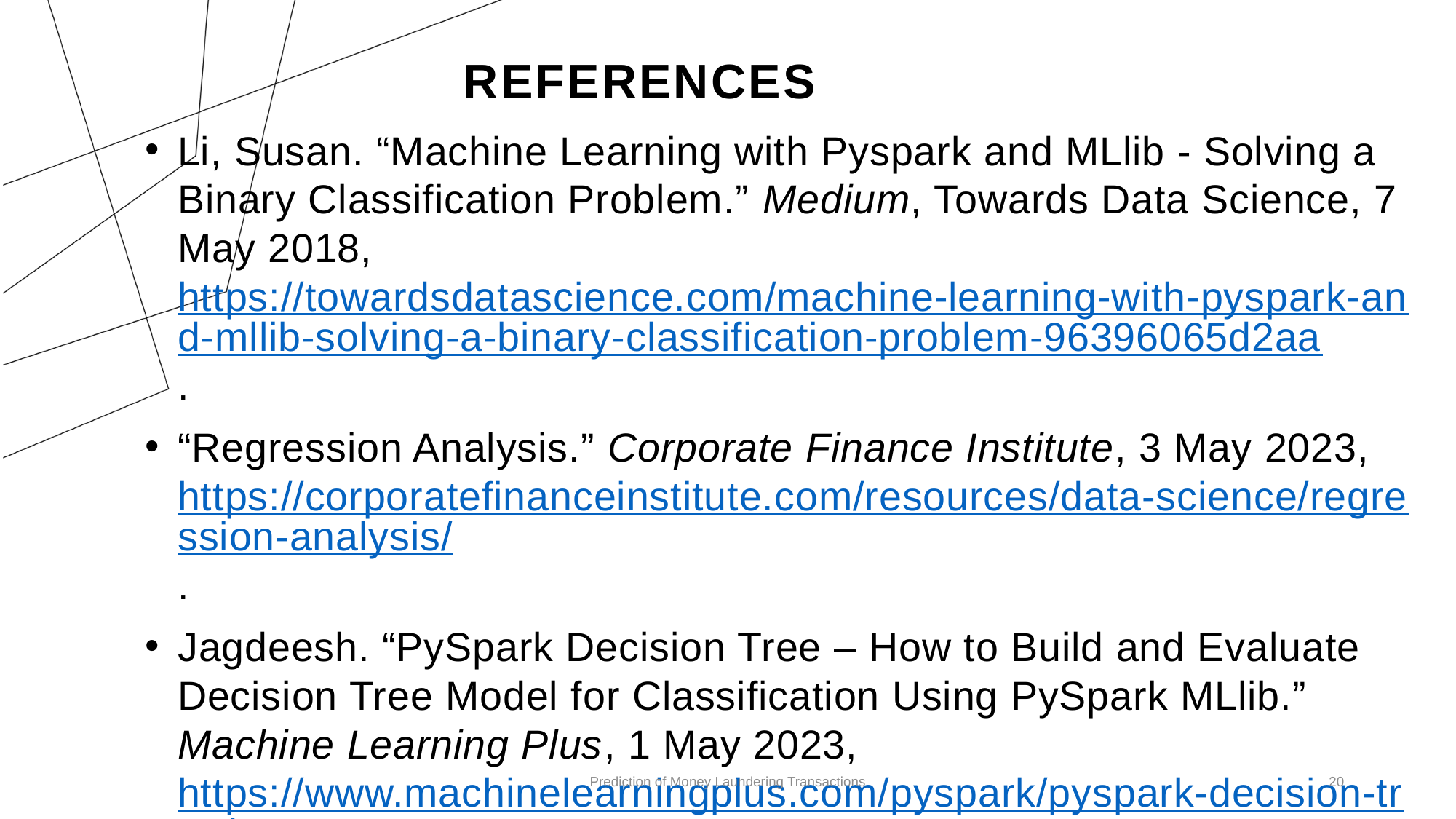

# References
Li, Susan. “Machine Learning with Pyspark and MLlib - Solving a Binary Classification Problem.” Medium, Towards Data Science, 7 May 2018, https://towardsdatascience.com/machine-learning-with-pyspark-and-mllib-solving-a-binary-classification-problem-96396065d2aa.
“Regression Analysis.” Corporate Finance Institute, 3 May 2023, https://corporatefinanceinstitute.com/resources/data-science/regression-analysis/.
Jagdeesh. “PySpark Decision Tree – How to Build and Evaluate Decision Tree Model for Classification Using PySpark MLlib.” Machine Learning Plus, 1 May 2023, https://www.machinelearningplus.com/pyspark/pyspark-decision-tree/.

Prediction of Money Laundering Transactions
20